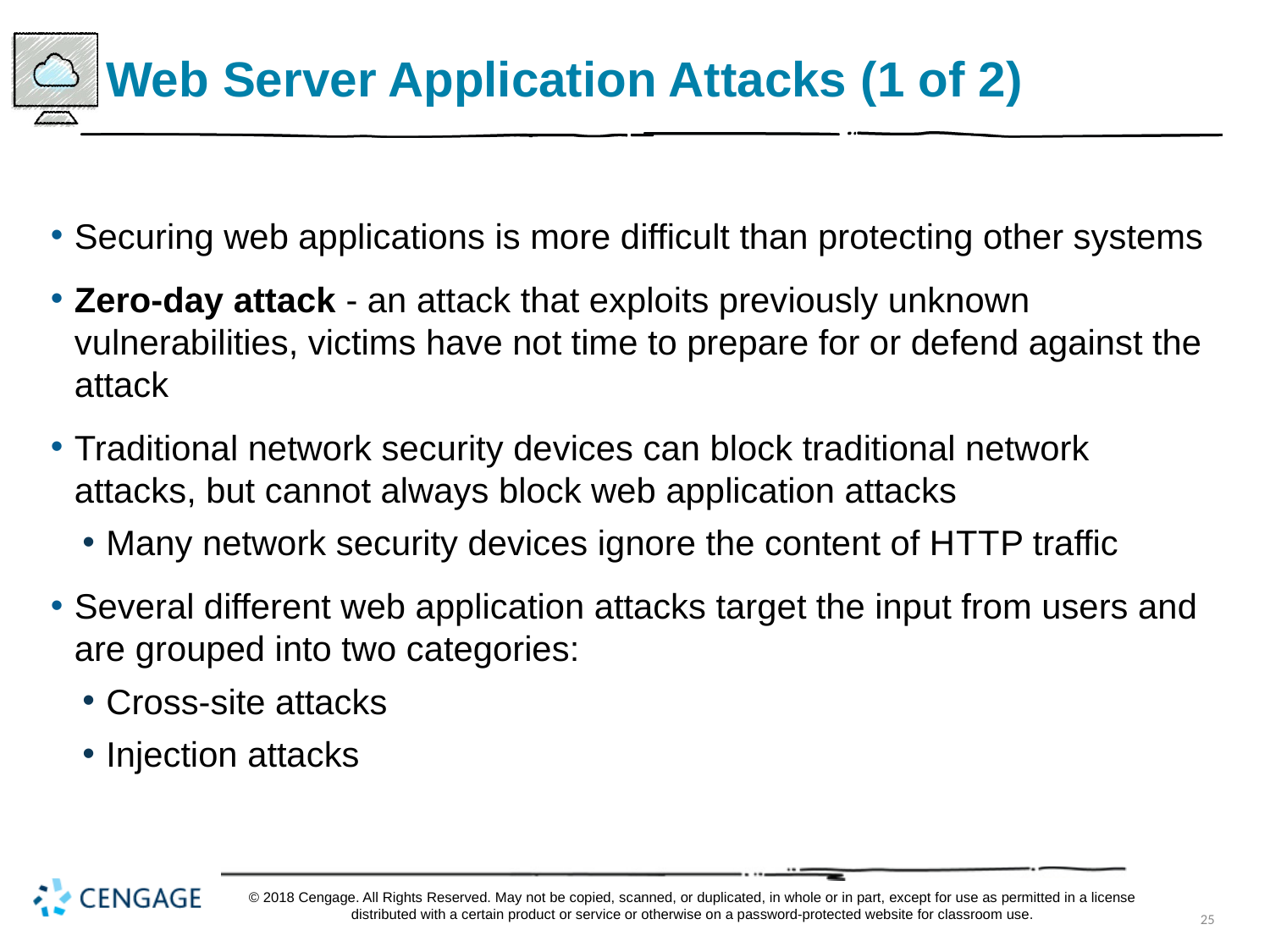

# Web Server Application Attacks (1 of 2)
Securing web applications is more difficult than protecting other systems
Zero-day attack - an attack that exploits previously unknown vulnerabilities, victims have not time to prepare for or defend against the attack
Traditional network security devices can block traditional network attacks, but cannot always block web application attacks
Many network security devices ignore the content of H T T P traffic
Several different web application attacks target the input from users and are grouped into two categories:
Cross-site attacks
Injection attacks
© 2018 Cengage. All Rights Reserved. May not be copied, scanned, or duplicated, in whole or in part, except for use as permitted in a license distributed with a certain product or service or otherwise on a password-protected website for classroom use.